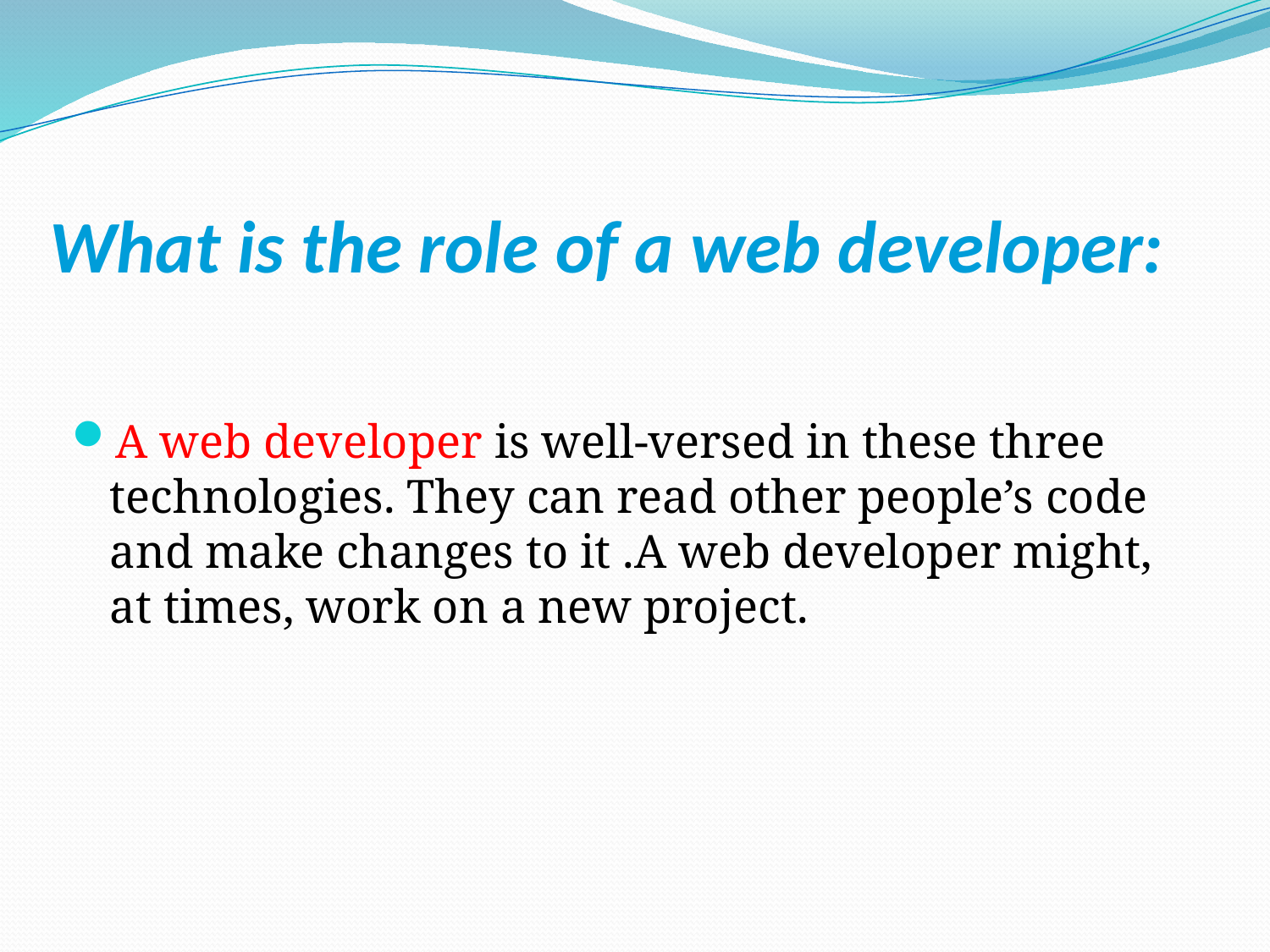

# What is the role of a web developer:

A web developer is well-versed in these three technologies. They can read other people’s code and make changes to it .A web developer might, at times, work on a new project.